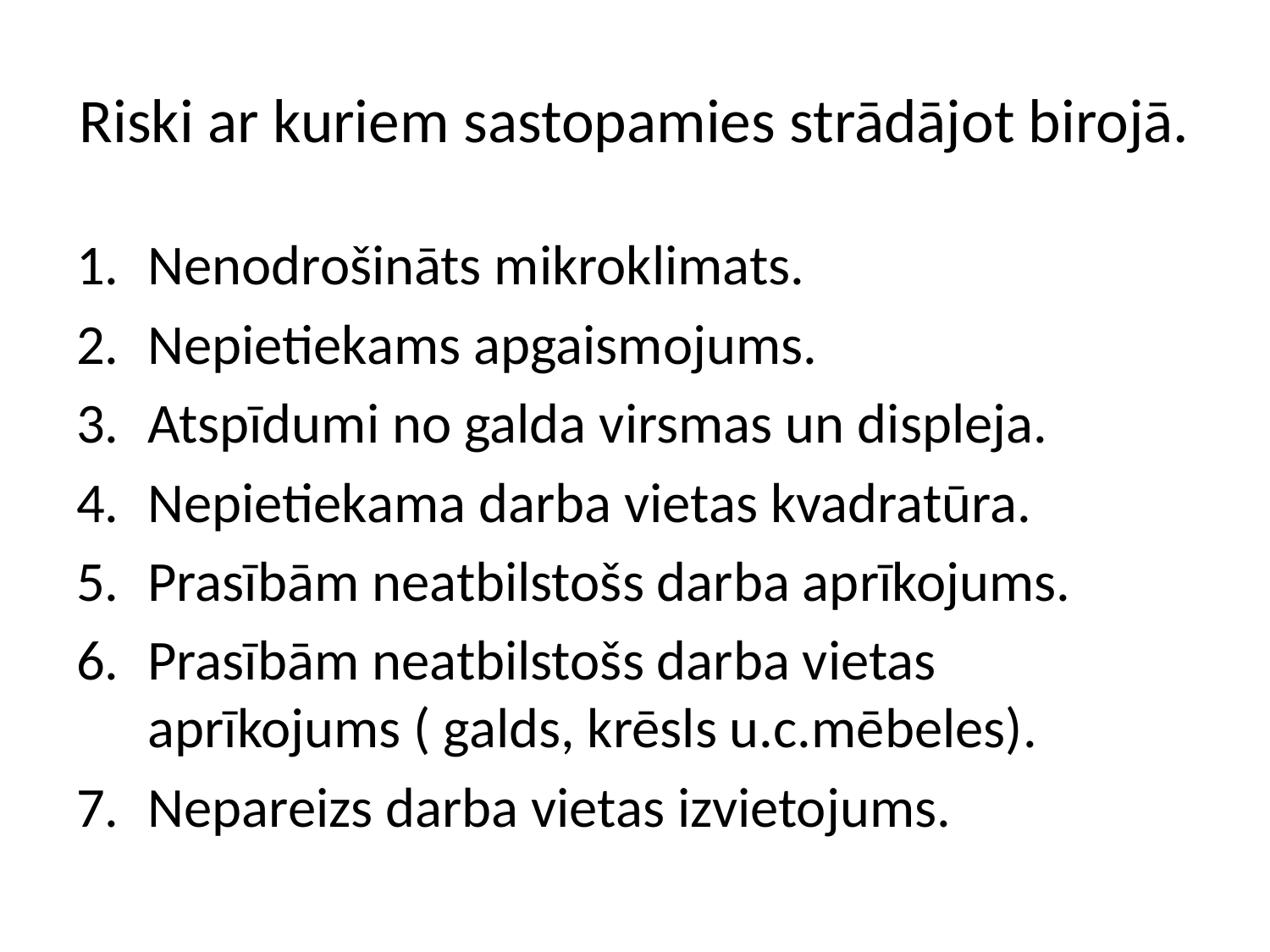

# Riski ar kuriem sastopamies strādājot birojā.
Nenodrošināts mikroklimats.
Nepietiekams apgaismojums.
Atspīdumi no galda virsmas un displeja.
Nepietiekama darba vietas kvadratūra.
Prasībām neatbilstošs darba aprīkojums.
Prasībām neatbilstošs darba vietas aprīkojums ( galds, krēsls u.c.mēbeles).
Nepareizs darba vietas izvietojums.